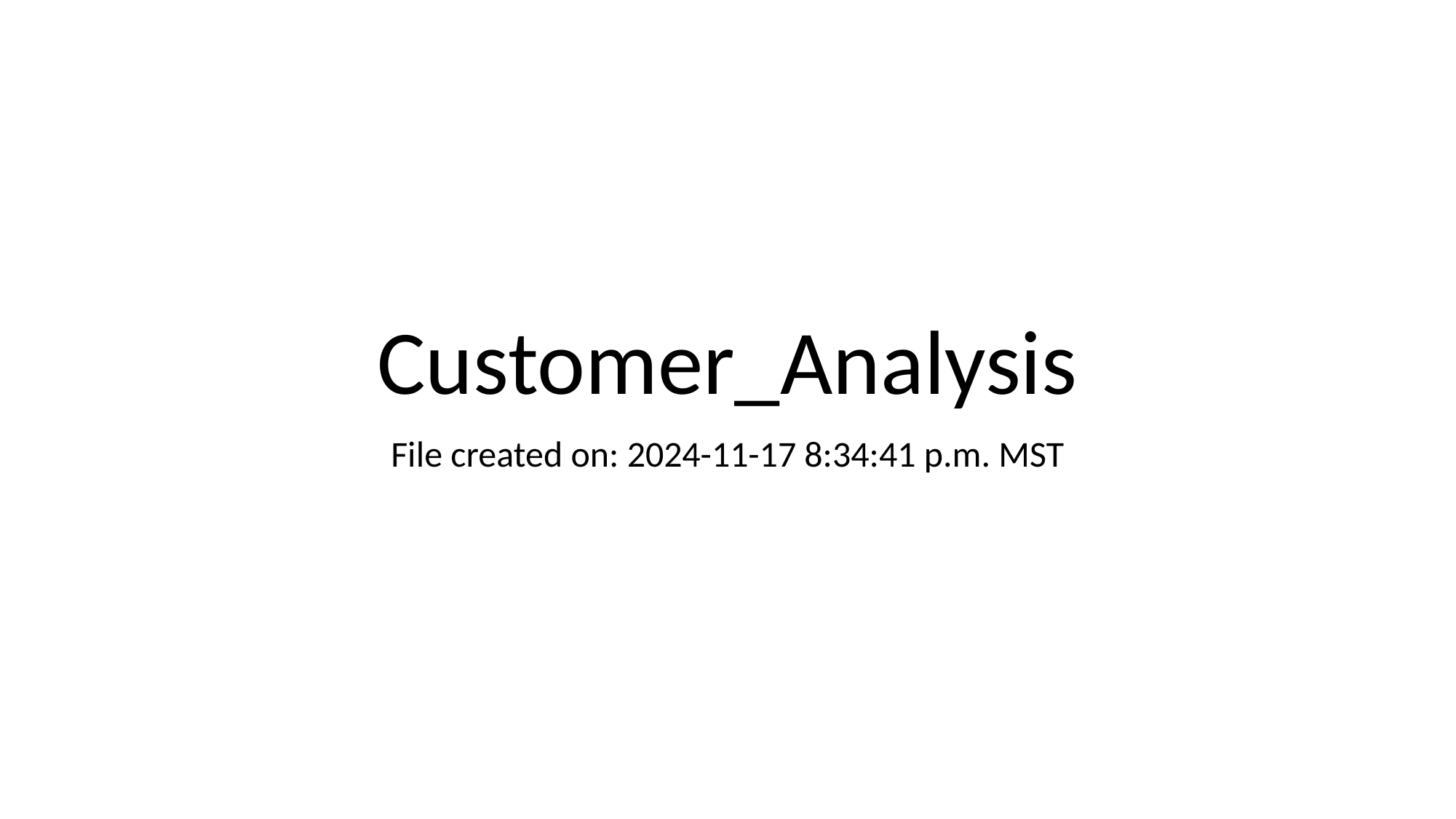

# Customer_Analysis
File created on: 2024-11-17 8:34:41 p.m. MST